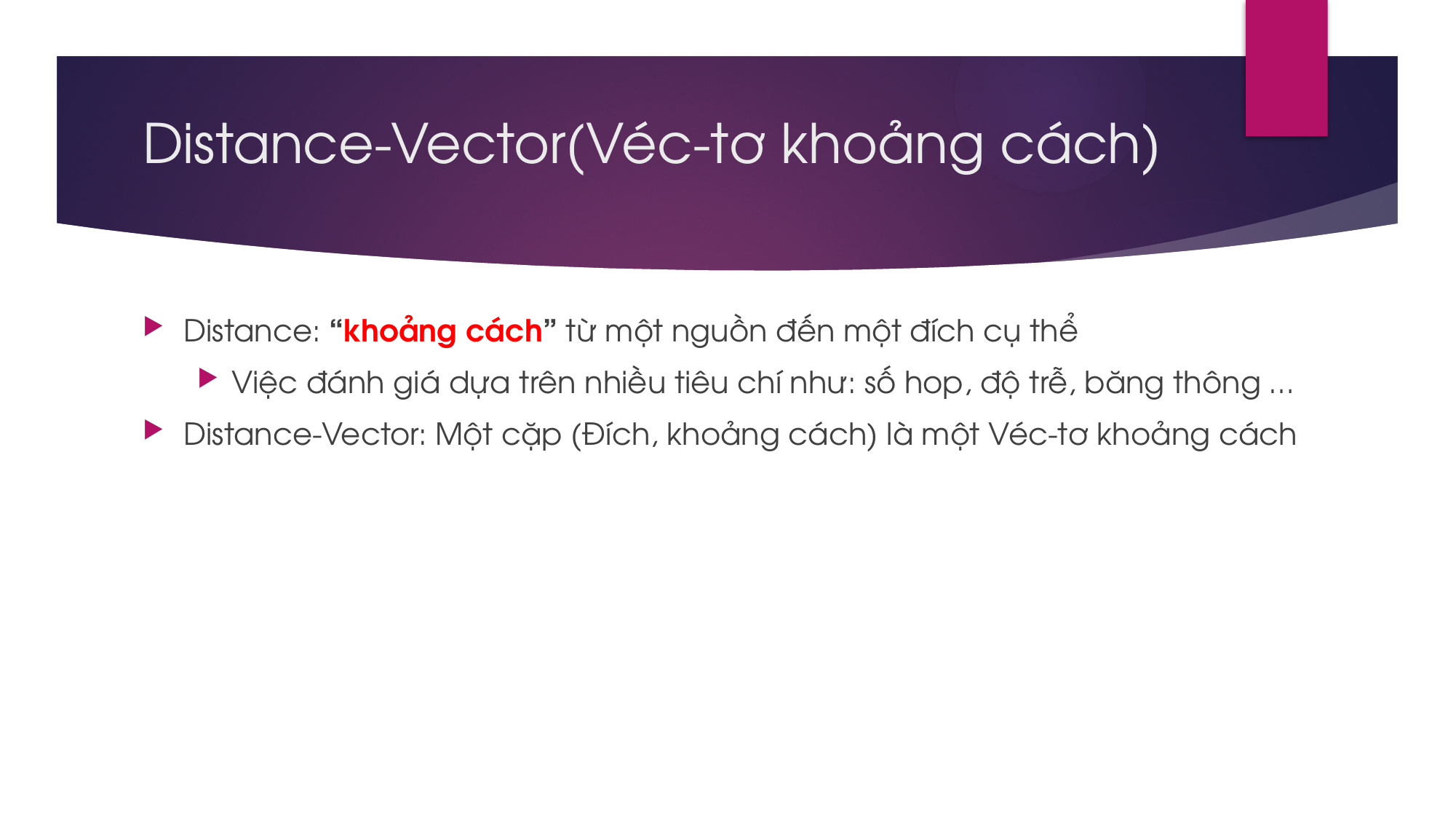

# Distance-Vector(Véc-tơ khoảng cách)
Distance: “khoảng cách” từ một nguồn đến một đích cụ thể
Việc đánh giá dựa trên nhiều tiêu chí như: số hop, độ trễ, băng thông …
Distance-Vector: Một cặp (Đích, khoảng cách) là một Véc-tơ khoảng cách